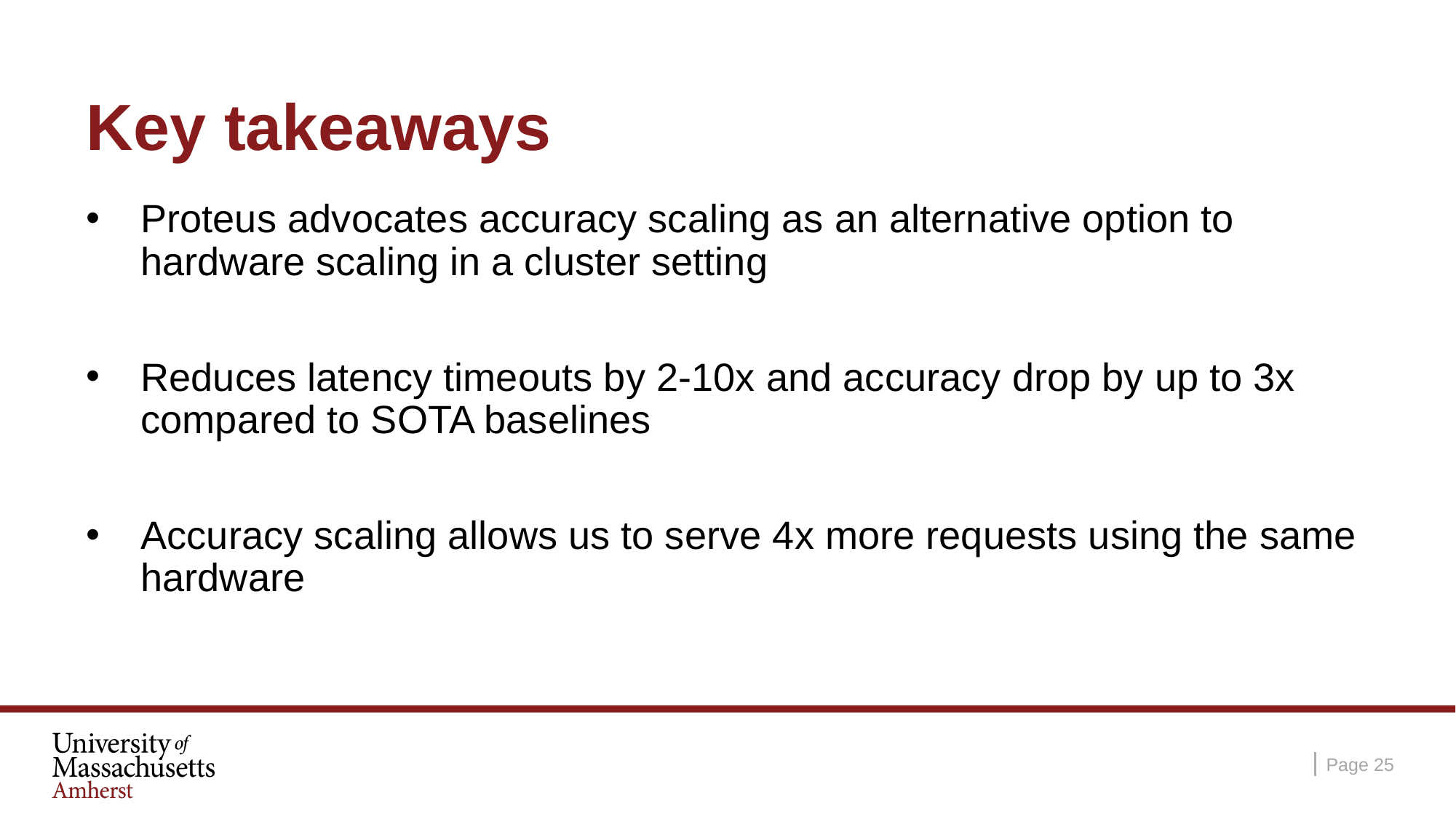

# Key takeaways
Proteus advocates accuracy scaling as an alternative option to hardware scaling in a cluster setting

Reduces latency timeouts by 2-10x and accuracy drop by up to 3x compared to SOTA baselines

Accuracy scaling allows us to serve 4x more requests using the same hardware

Page 25